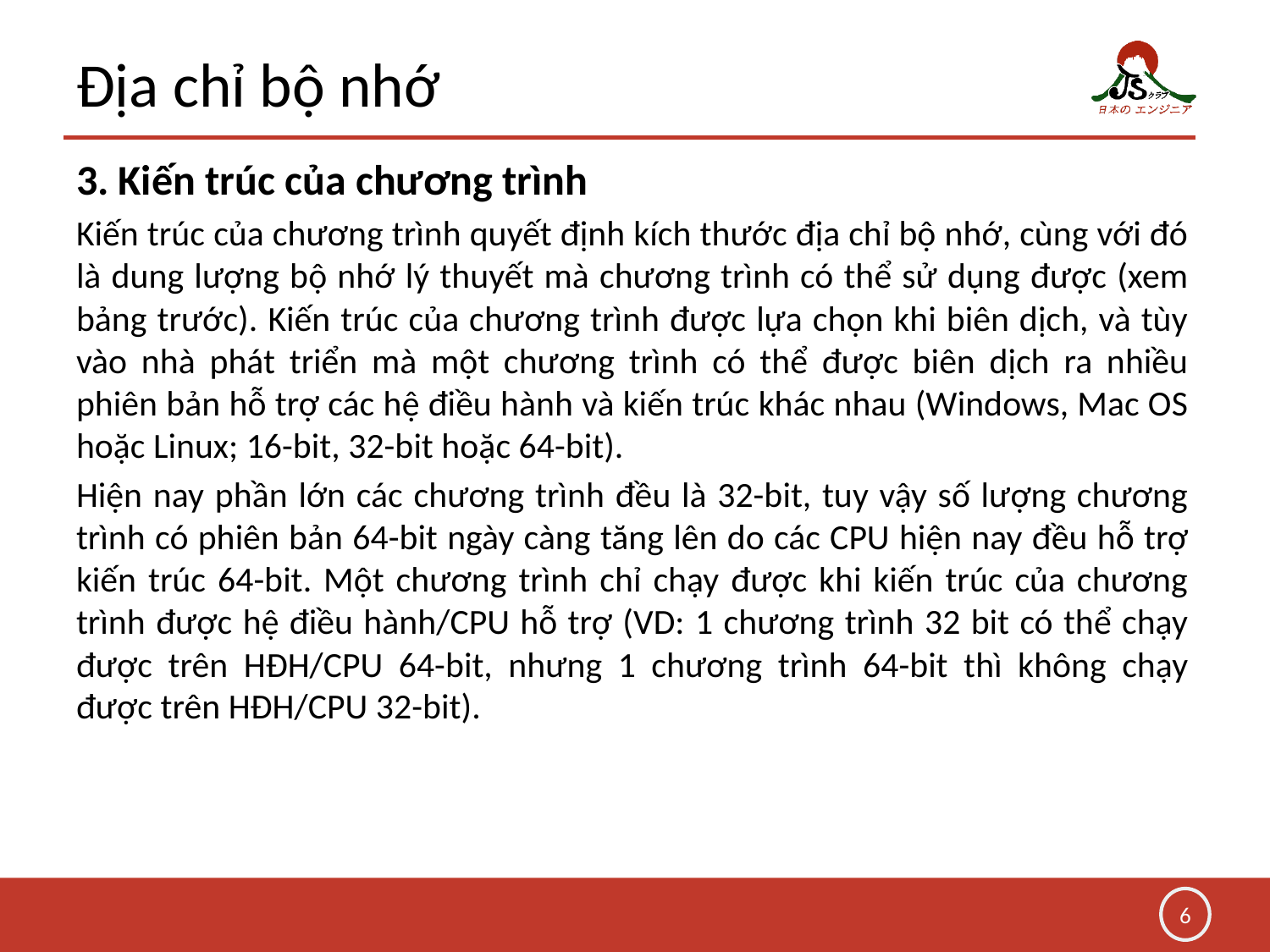

# Địa chỉ bộ nhớ
3. Kiến trúc của chương trình
Kiến trúc của chương trình quyết định kích thước địa chỉ bộ nhớ, cùng với đó là dung lượng bộ nhớ lý thuyết mà chương trình có thể sử dụng được (xem bảng trước). Kiến trúc của chương trình được lựa chọn khi biên dịch, và tùy vào nhà phát triển mà một chương trình có thể được biên dịch ra nhiều phiên bản hỗ trợ các hệ điều hành và kiến trúc khác nhau (Windows, Mac OS hoặc Linux; 16-bit, 32-bit hoặc 64-bit).
Hiện nay phần lớn các chương trình đều là 32-bit, tuy vậy số lượng chương trình có phiên bản 64-bit ngày càng tăng lên do các CPU hiện nay đều hỗ trợ kiến trúc 64-bit. Một chương trình chỉ chạy được khi kiến trúc của chương trình được hệ điều hành/CPU hỗ trợ (VD: 1 chương trình 32 bit có thể chạy được trên HĐH/CPU 64-bit, nhưng 1 chương trình 64-bit thì không chạy được trên HĐH/CPU 32-bit).